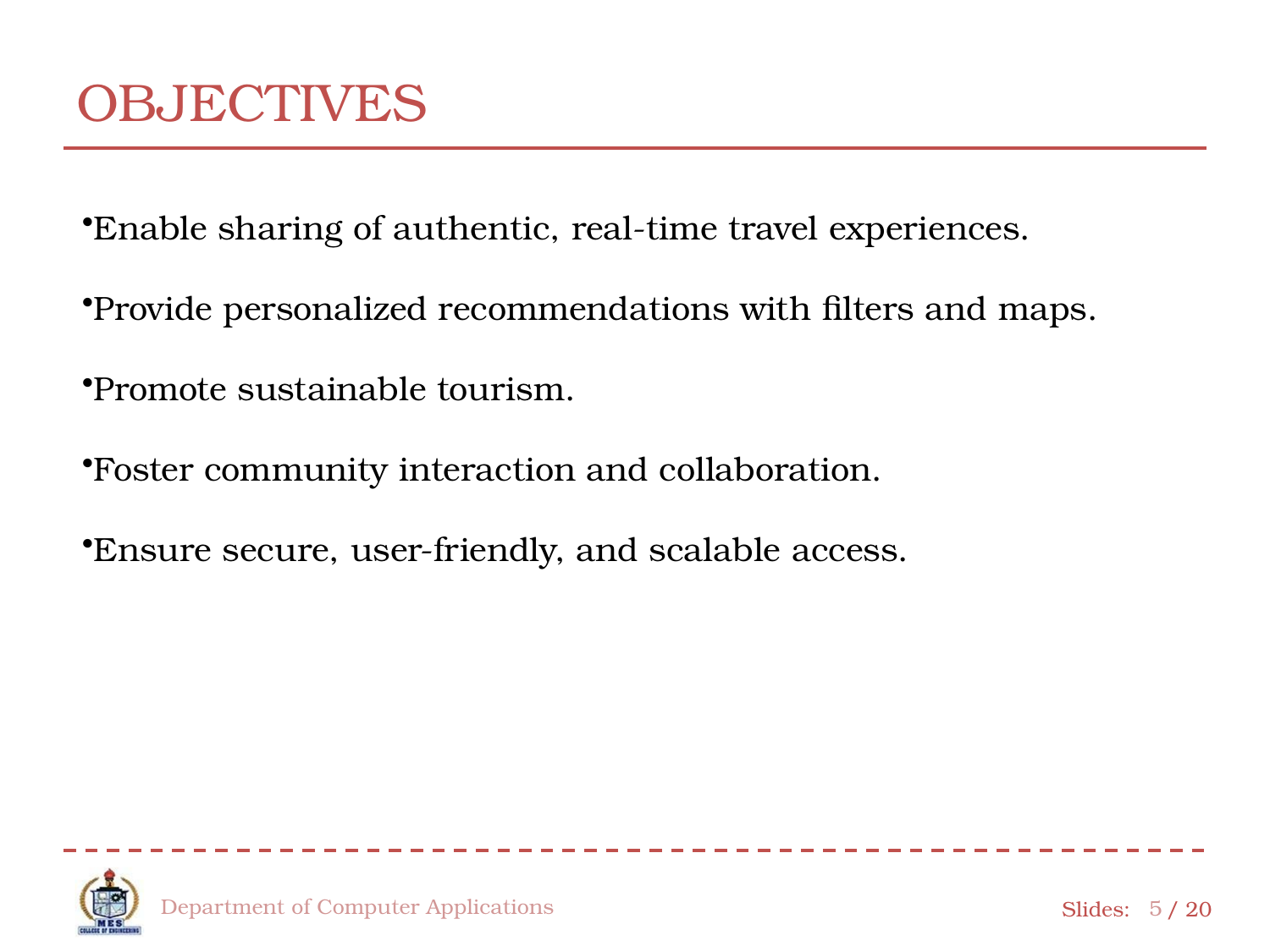

# OBJECTIVES

Enable sharing of authentic, real-time travel experiences.

Provide personalized recommendations with filters and maps.

Promote sustainable tourism.

Foster community interaction and collaboration.

Ensure secure, user-friendly, and scalable access.

Department of Computer Applications
5